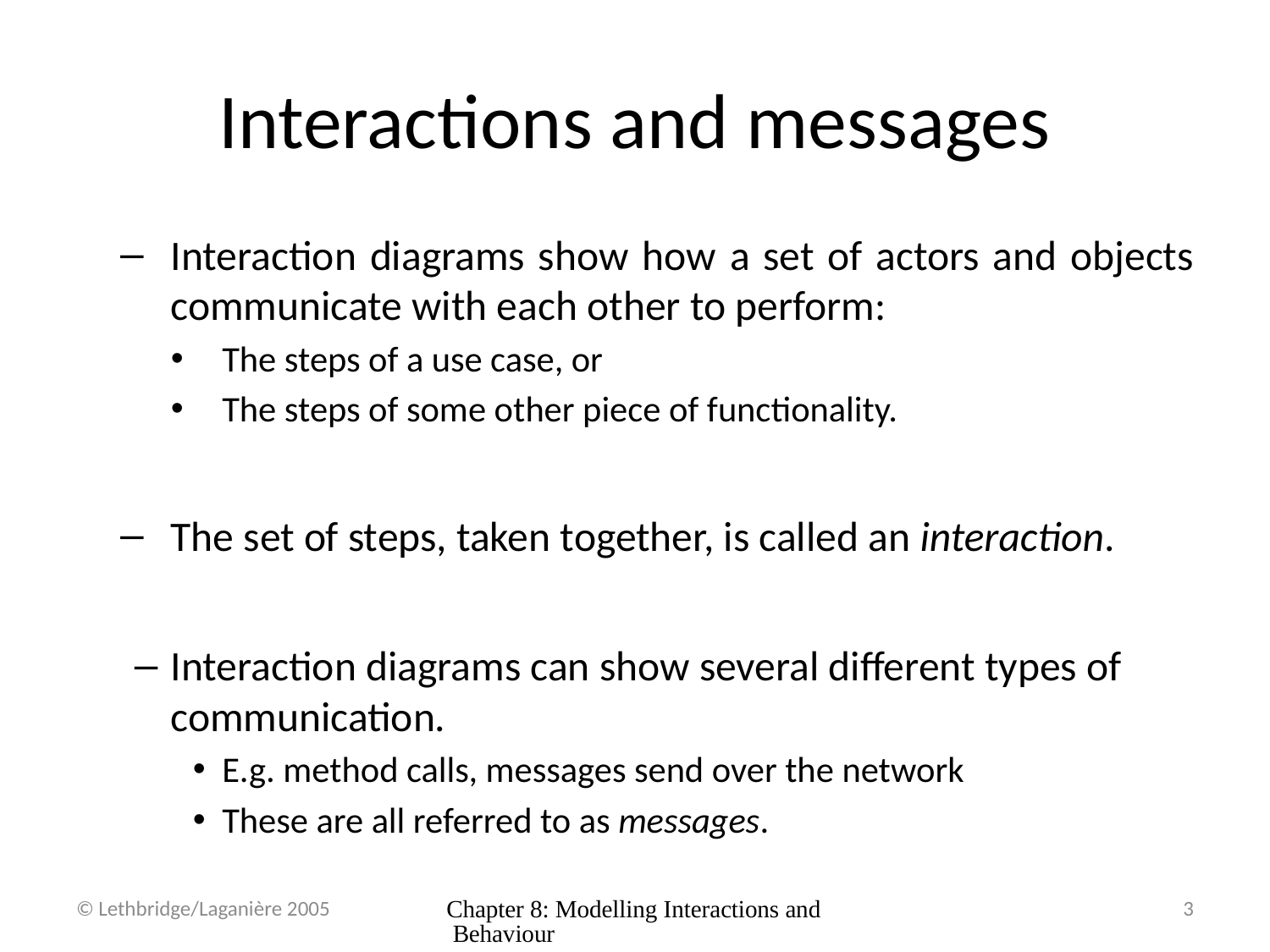

# Interactions and messages
Interaction diagrams show how a set of actors and objects communicate with each other to perform:
The steps of a use case, or
The steps of some other piece of functionality.

The set of steps, taken together, is called an interaction.

Interaction diagrams can show several different types of communication.
E.g. method calls, messages send over the network
These are all referred to as messages.

© Lethbridge/Laganière 2005
Chapter 8: Modelling Interactions and Behaviour
3